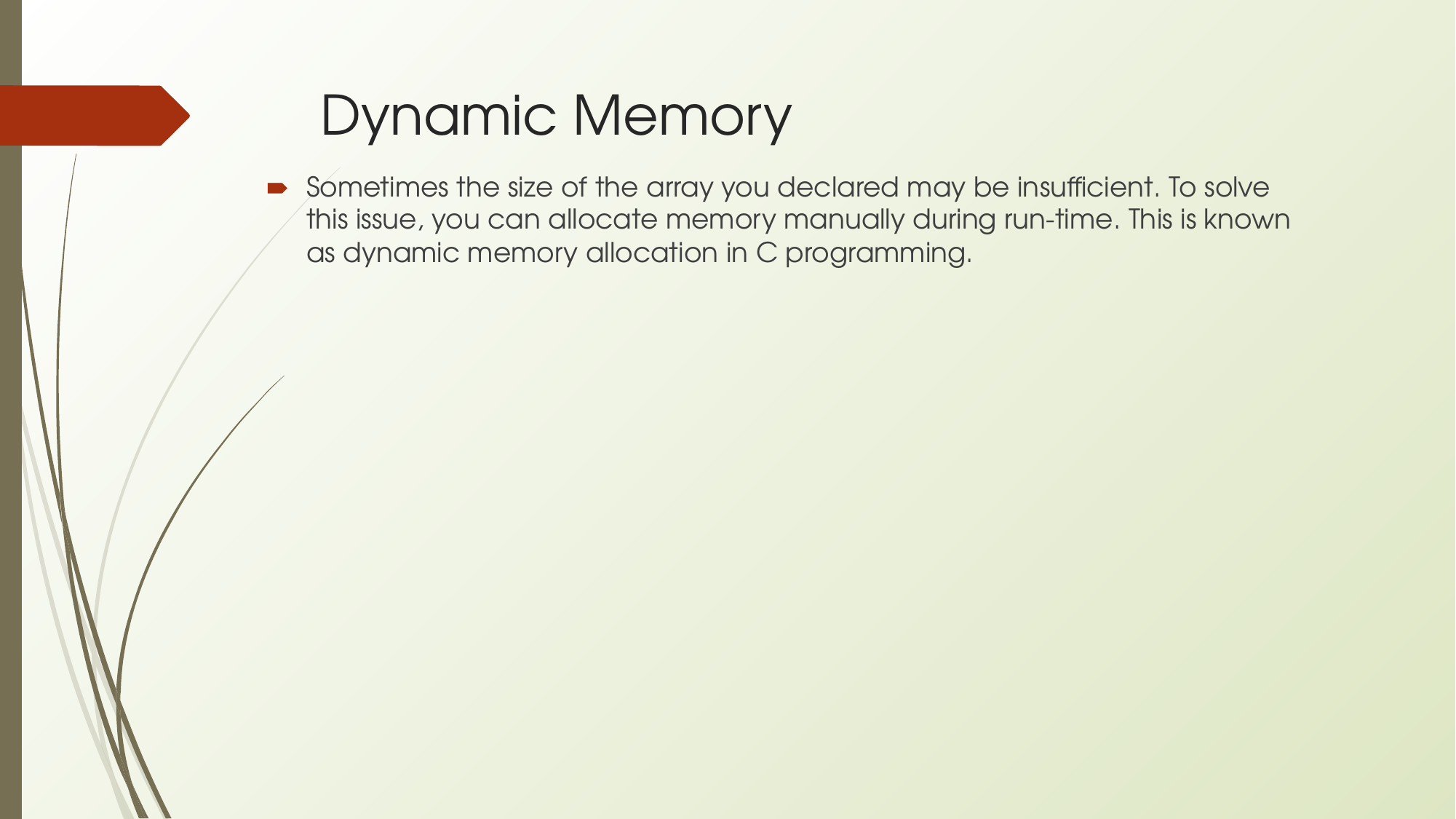

# Dynamic Memory
Sometimes the size of the array you declared may be insufficient. To solve this issue, you can allocate memory manually during run-time. This is known as dynamic memory allocation in C programming.